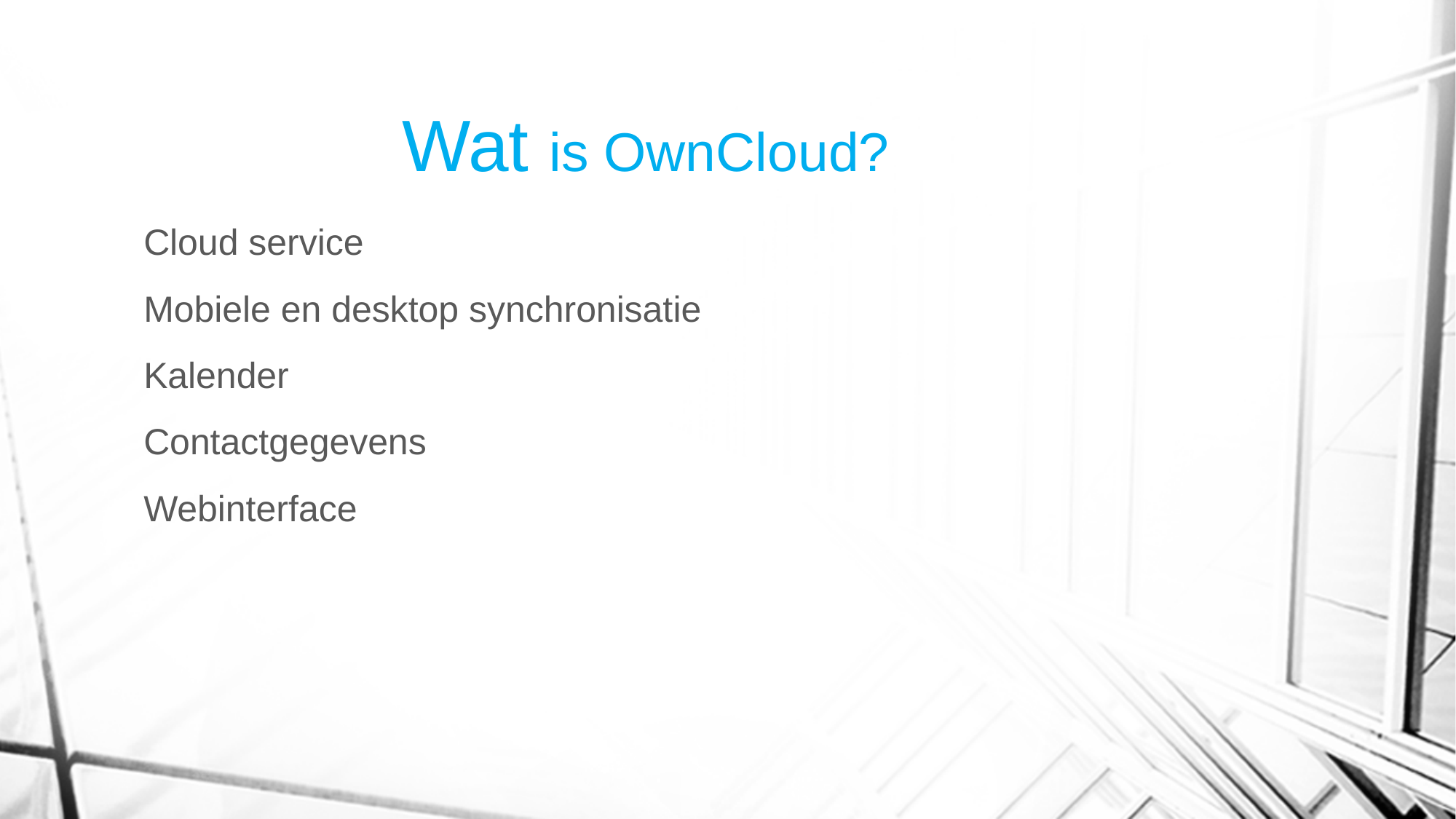

# Wat is OwnCloud?
Cloud service
Mobiele en desktop synchronisatie
Kalender
Contactgegevens
Webinterface